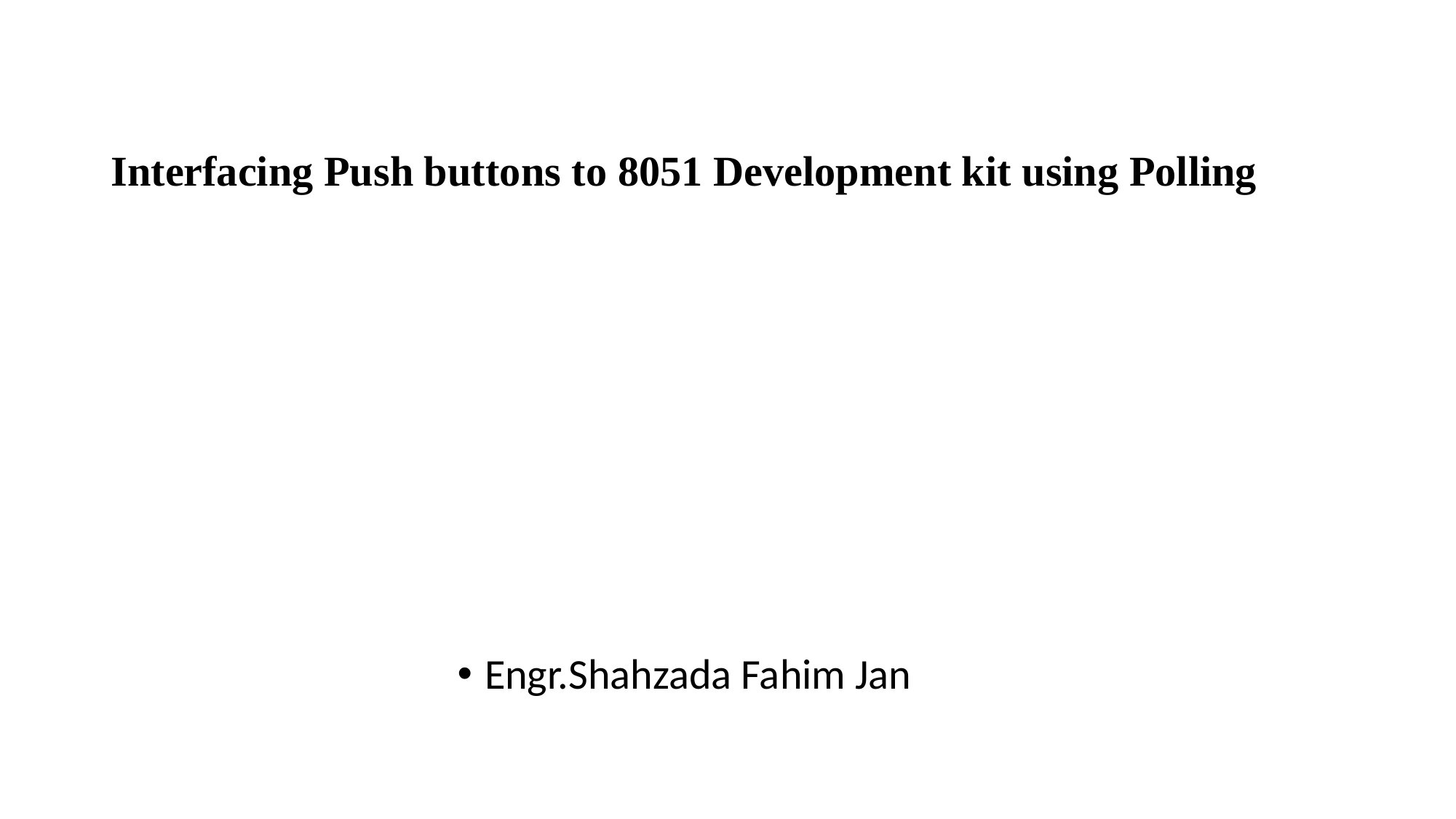

# Interfacing Push buttons to 8051 Development kit using Polling
Engr.Shahzada Fahim Jan